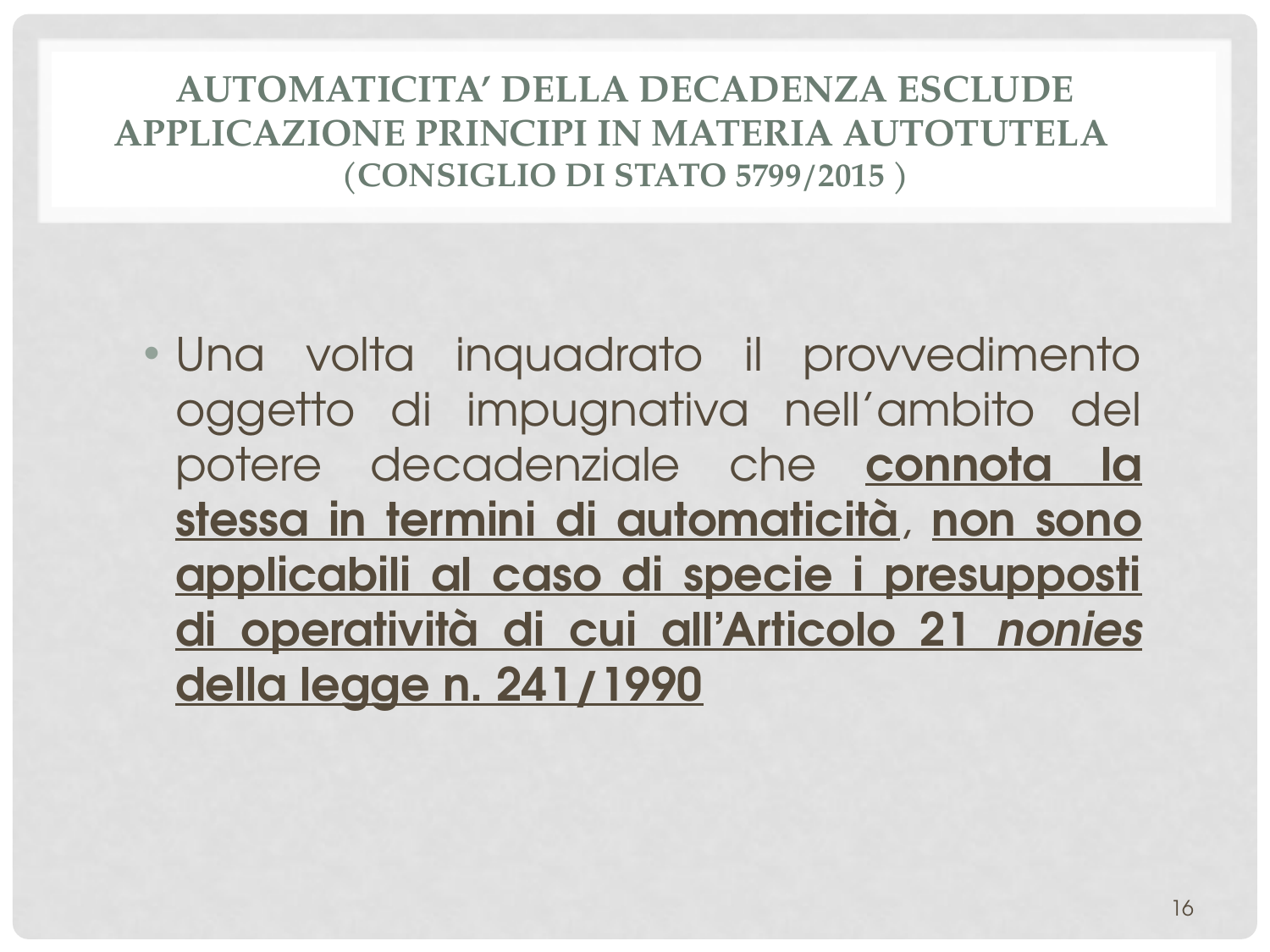

# Automaticita’ della decadenza esclude applicazione principi in materia autotutela    (CONSIGLIO DI STATO 5799/2015 )
Una volta inquadrato il provvedimento oggetto di impugnativa nell’ambito del potere decadenziale che connota la stessa in termini di automaticità, non sono applicabili al caso di specie i presupposti di operatività di cui all’Articolo 21 nonies della legge n. 241/1990

16